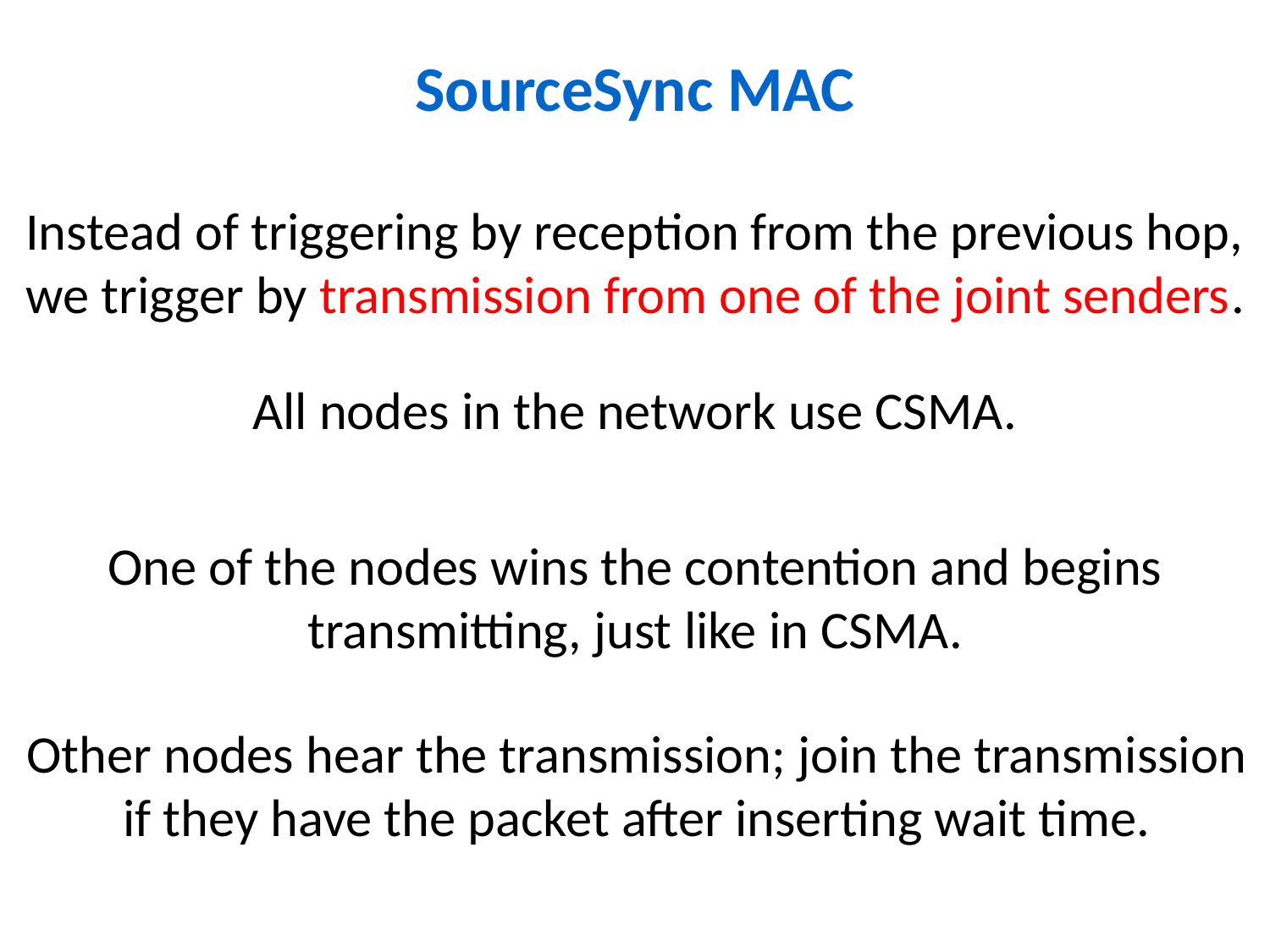

# SourceSync MAC
Instead of triggering by reception from the previous hop, we trigger by transmission from one of the joint senders.
All nodes in the network use CSMA.

One of the nodes wins the contention and begins transmitting, just like in CSMA.

Other nodes hear the transmission; join the transmission if they have the packet after inserting wait time.